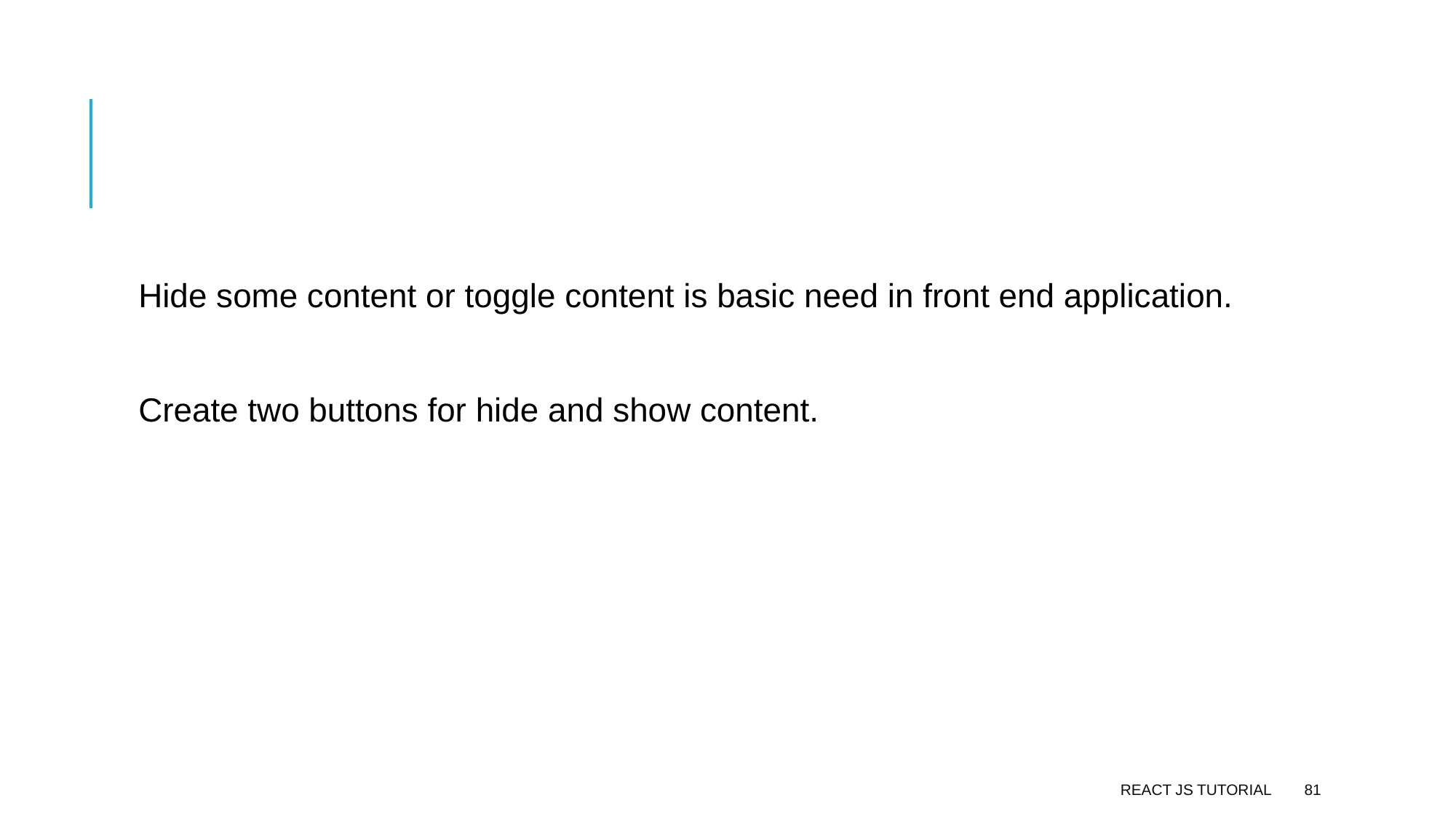

#
Hide some content or toggle content is basic need in front end application.

Create two buttons for hide and show content.
React JS Tutorial
81